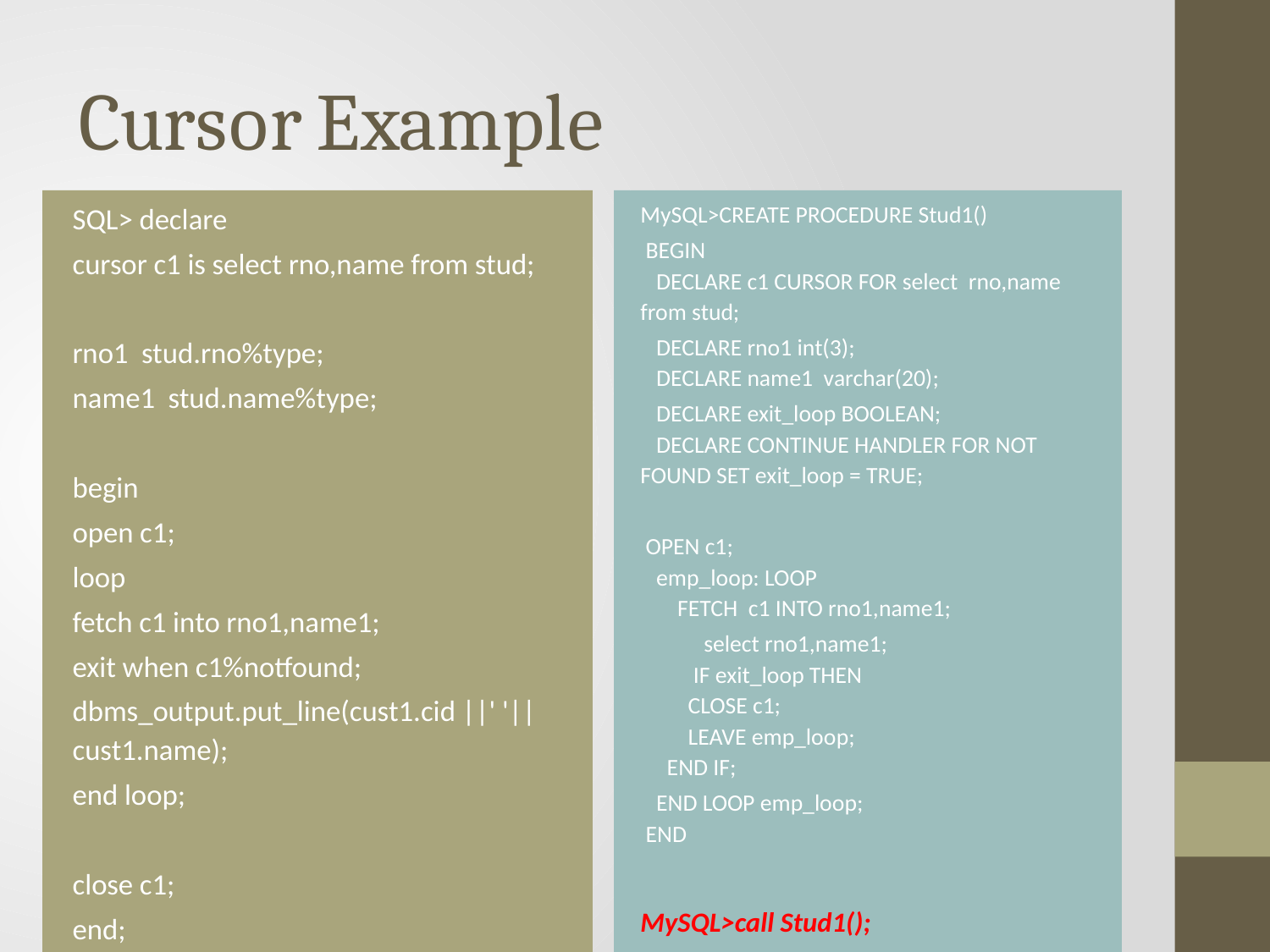

# Cursor Example
SQL> declare
cursor c1 is select rno,name from stud;

rno1  stud.rno%type;
name1  stud.name%type;

begin
open c1;
loop
fetch c1 into rno1,name1;
exit when c1%notfound;
dbms_output.put_line(cust1.cid ||' '|| cust1.name);
end loop;

close c1;
end;

MySQL>CREATE PROCEDURE Stud1()
 BEGIN
   DECLARE c1 CURSOR FOR select  rno,name from stud;
   DECLARE rno1 int(3);
   DECLARE name1  varchar(20);
   DECLARE exit_loop BOOLEAN;
   DECLARE CONTINUE HANDLER FOR NOT FOUND SET exit_loop = TRUE;

 OPEN c1;
   emp_loop: LOOP
       FETCH  c1 INTO rno1,name1;
            select rno1,name1;
          IF exit_loop THEN
         CLOSE c1;
         LEAVE emp_loop;
     END IF;
   END LOOP emp_loop;
 END

MySQL>call Stud1();